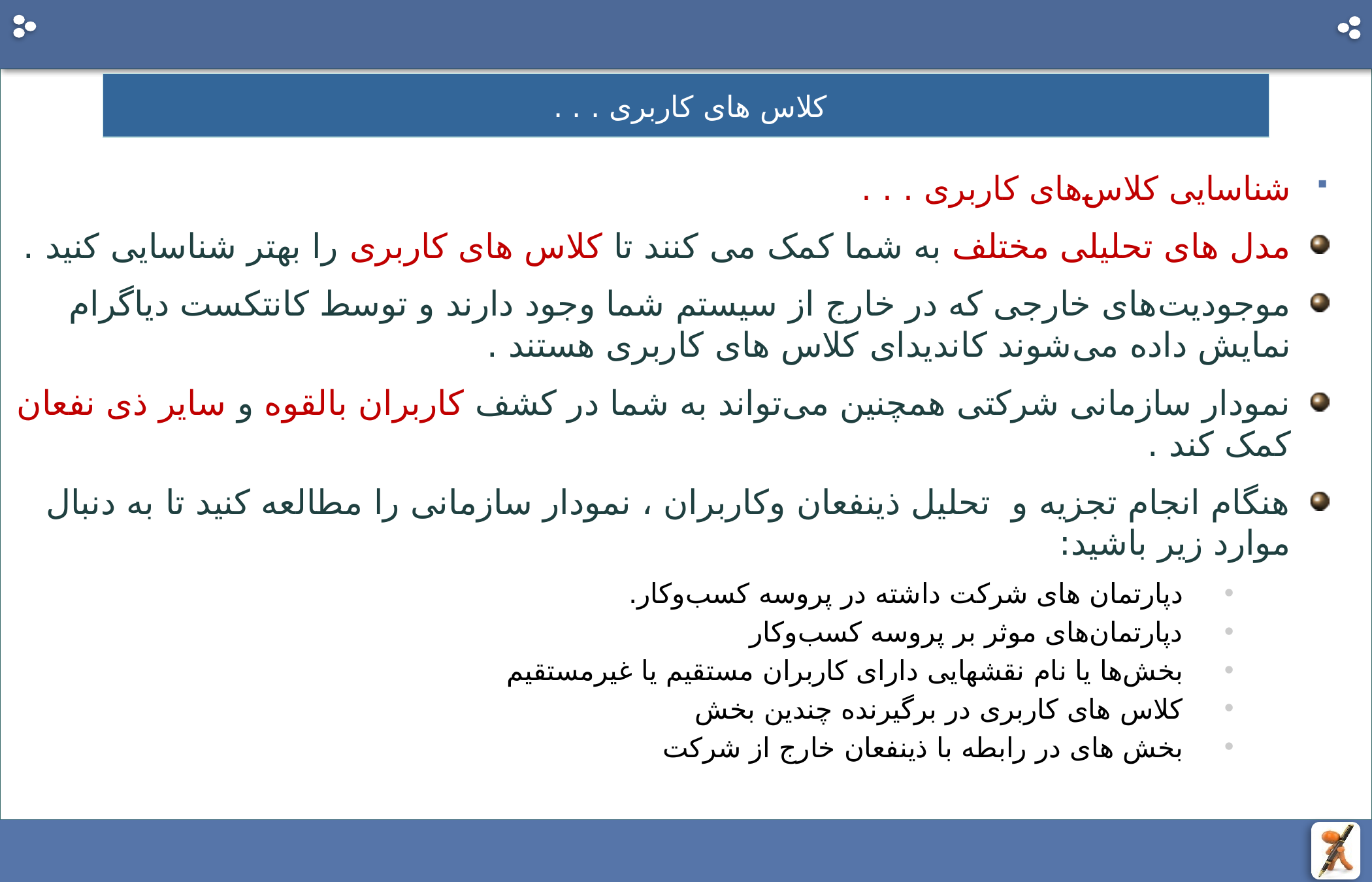

# کلاس های کاربری . . .
شناسایی کلاس‌های کاربری . . .
مدل های تحلیلی مختلف به شما کمک می ‌کنند تا کلاس های کاربری را بهتر شناسایی کنید .
موجودیت‌های خارجی که در خارج از سیستم شما وجود دارند و توسط کانتکست دیاگرام نمایش داده می‌شوند کاندیدای کلاس های کاربری هستند .
نمودار سازمانی شرکتی همچنین می‌تواند به شما در کشف کاربران بالقوه و سایر ذی نفعان کمک کند .
هنگام انجام تجزیه و  تحلیل ذینفعان وکاربران ، نمودار سازمانی را مطالعه کنید تا به دنبال موارد زیر باشید:
دپارتمان های شرکت داشته در پروسه کسب‌و‌کار.
دپارتمان‌های موثر بر پروسه کسب‌وکار
بخش‌ها یا نام‌ نقشهایی دارای کاربران مستقیم یا غیرمستقیم
کلاس های کاربری در برگیرنده چندین بخش
بخش های در رابطه با ذینفعان خارج از شرکت